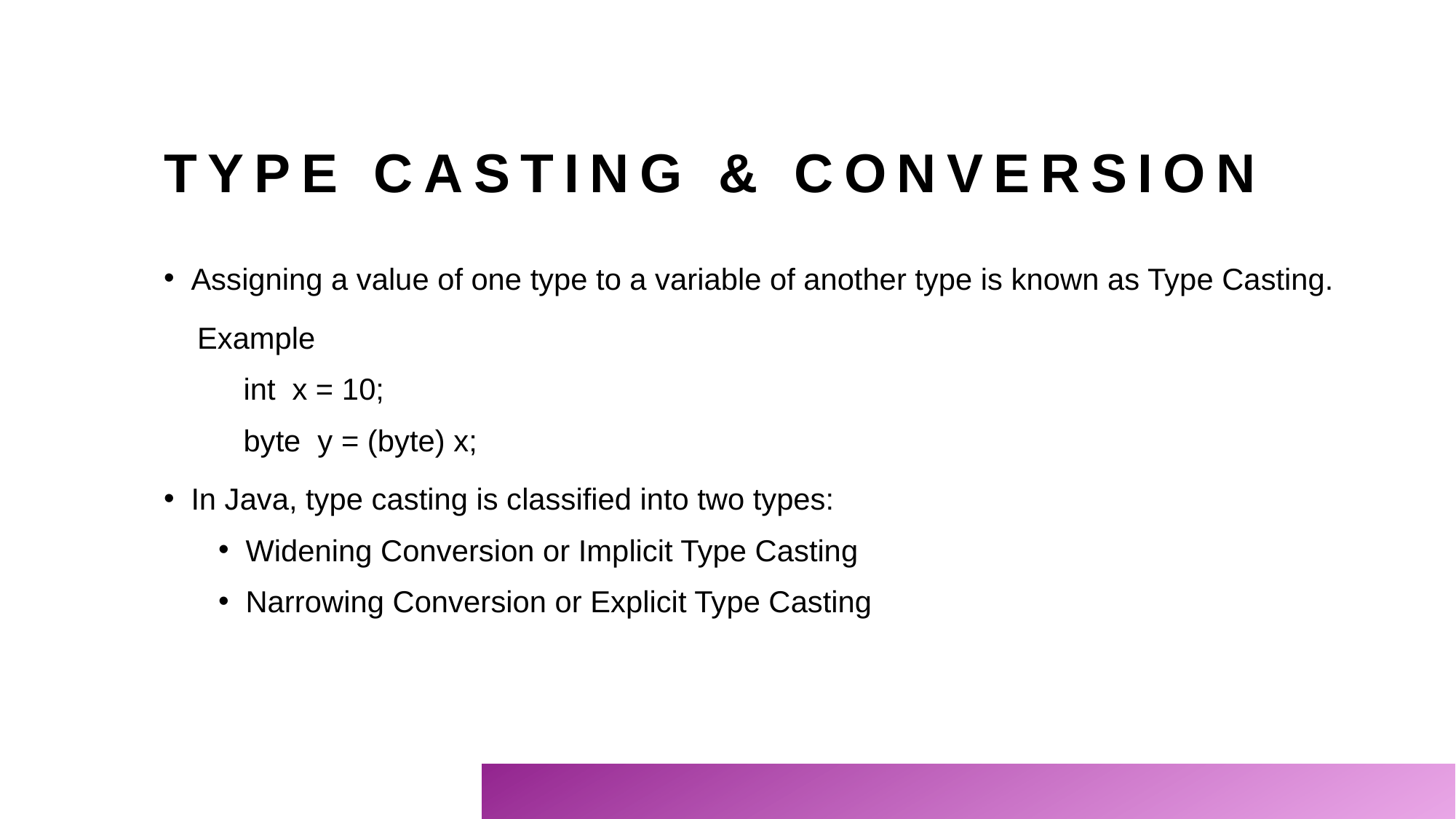

Type casting & conversion
Assigning a value of one type to a variable of another type is known as Type Casting.
    Example
   int  x = 10;
   byte  y = (byte) x;
In Java, type casting is classified into two types:
Widening Conversion or Implicit Type Casting
Narrowing Conversion or Explicit Type Casting